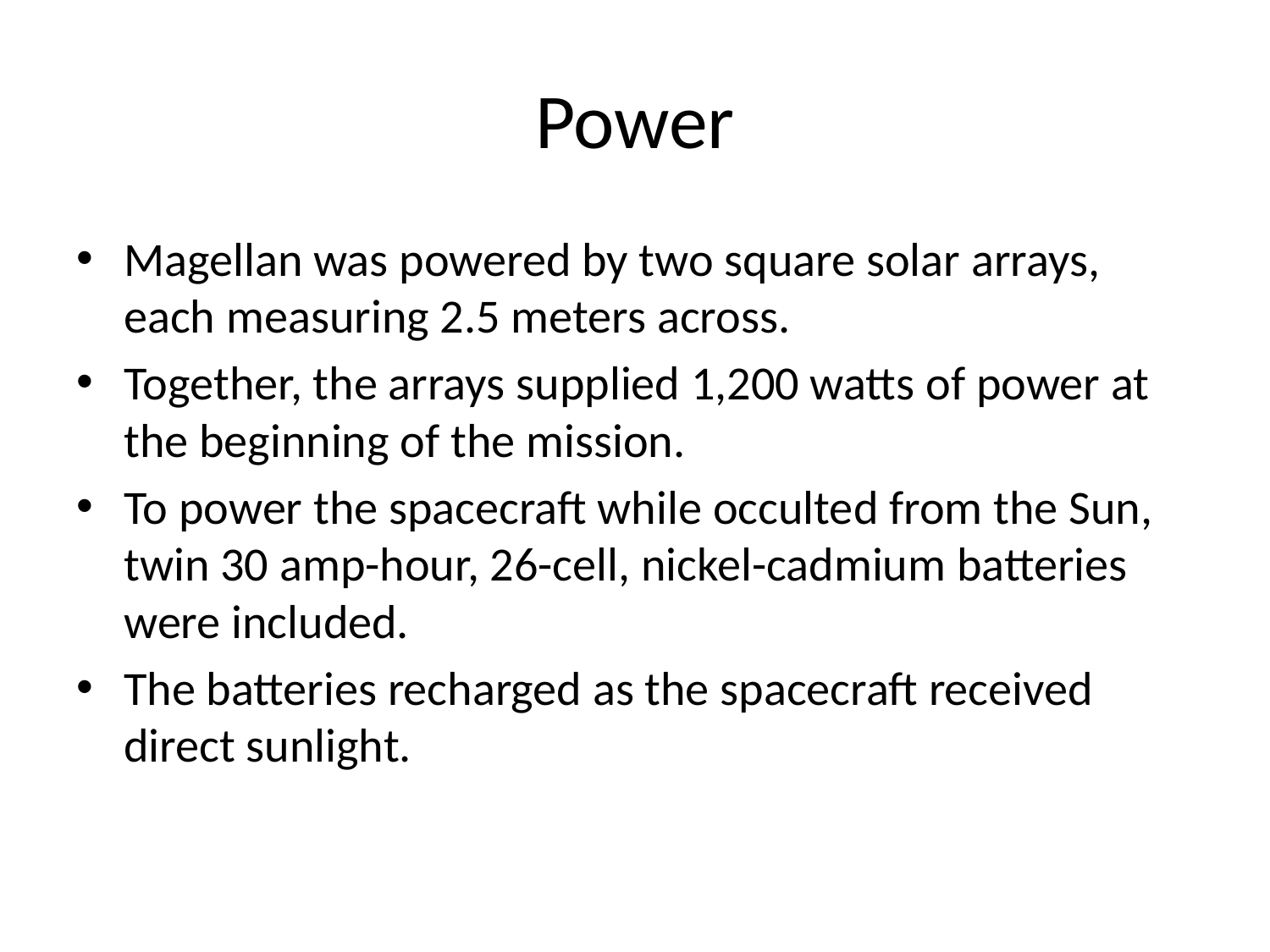

# Power
Magellan was powered by two square solar arrays, each measuring 2.5 meters across.
Together, the arrays supplied 1,200 watts of power at the beginning of the mission.
To power the spacecraft while occulted from the Sun, twin 30 amp-hour, 26-cell, nickel-cadmium batteries were included.
The batteries recharged as the spacecraft received direct sunlight.